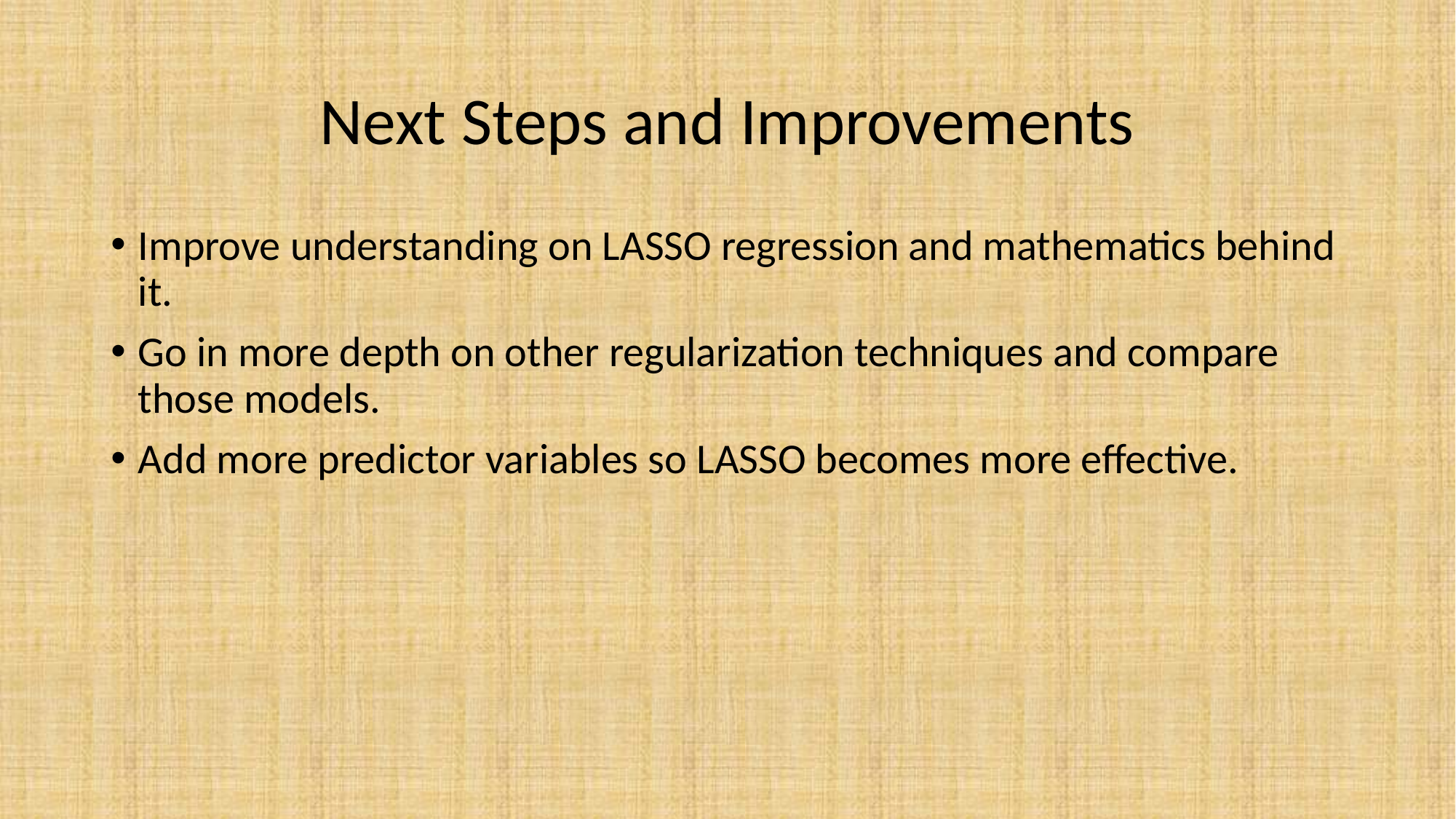

# Next Steps and Improvements
Improve understanding on LASSO regression and mathematics behind it.
Go in more depth on other regularization techniques and compare those models.
Add more predictor variables so LASSO becomes more effective.